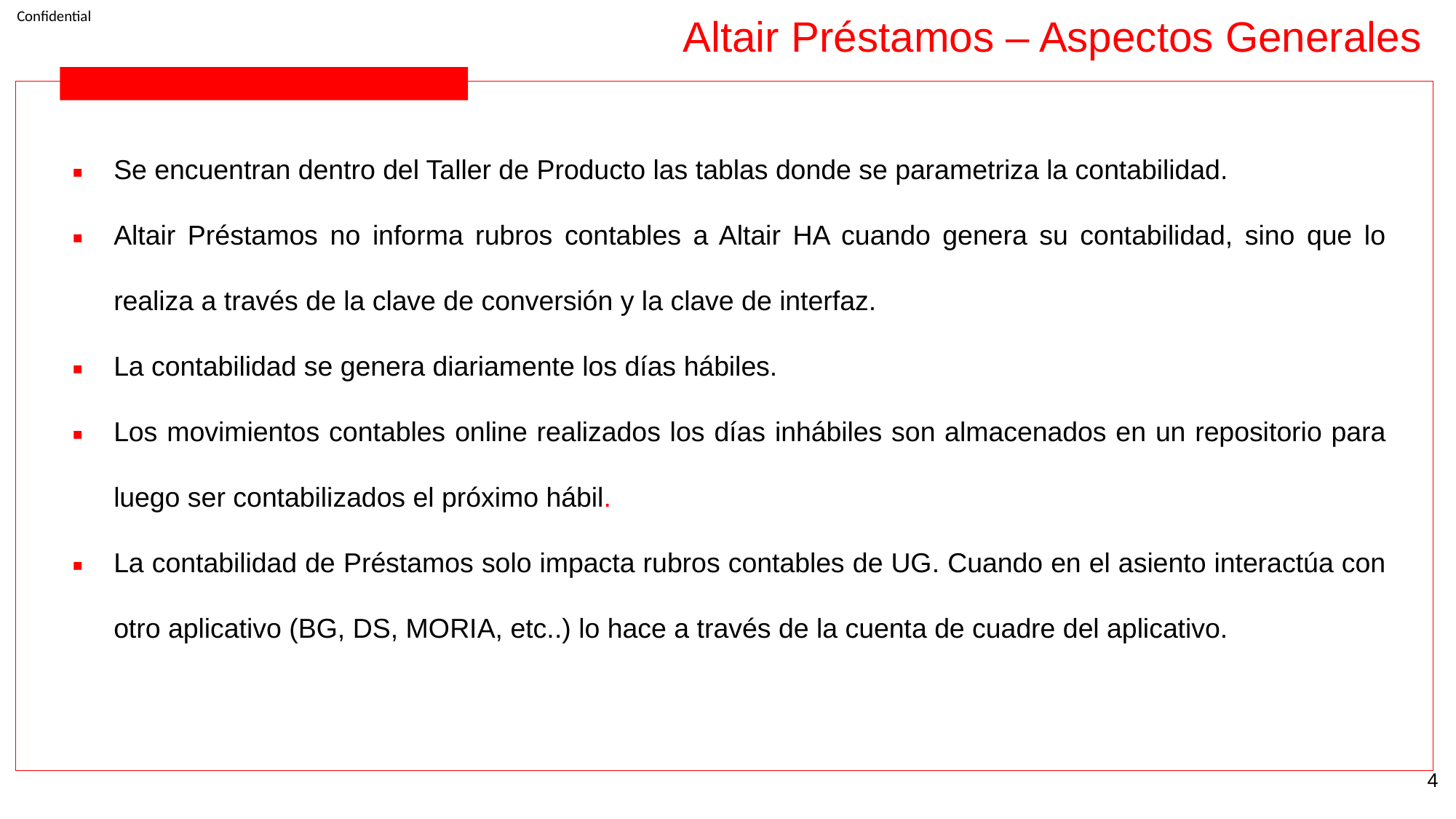

Altair Préstamos – Aspectos Generales

Se encuentran dentro del Taller de Producto las tablas donde se parametriza la contabilidad.
Altair Préstamos no informa rubros contables a Altair HA cuando genera su contabilidad, sino que lo realiza a través de la clave de conversión y la clave de interfaz.
La contabilidad se genera diariamente los días hábiles.
Los movimientos contables online realizados los días inhábiles son almacenados en un repositorio para luego ser contabilizados el próximo hábil.
La contabilidad de Préstamos solo impacta rubros contables de UG. Cuando en el asiento interactúa con otro aplicativo (BG, DS, MORIA, etc..) lo hace a través de la cuenta de cuadre del aplicativo.

4